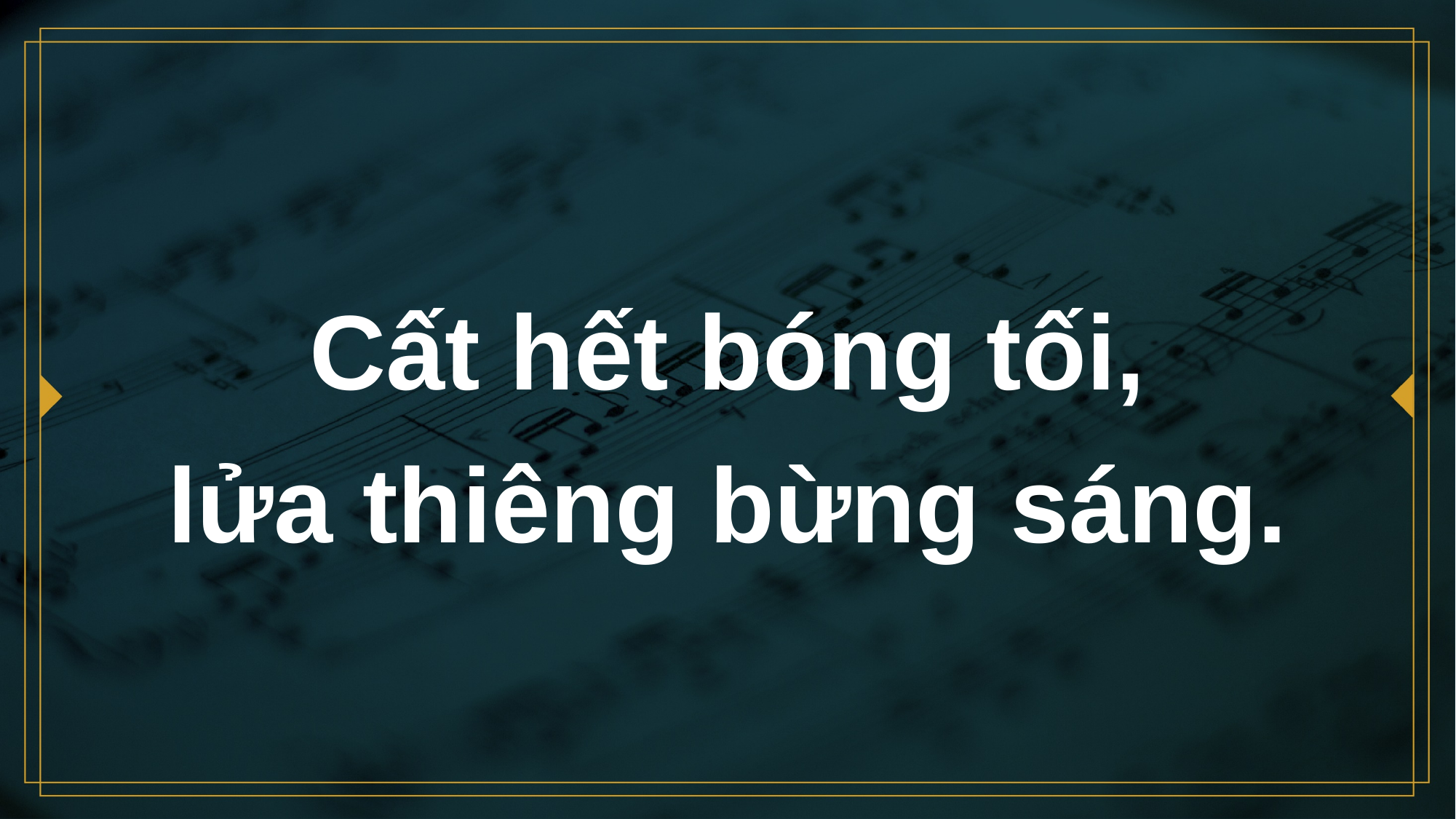

# Cất hết bóng tối, lửa thiêng bừng sáng.